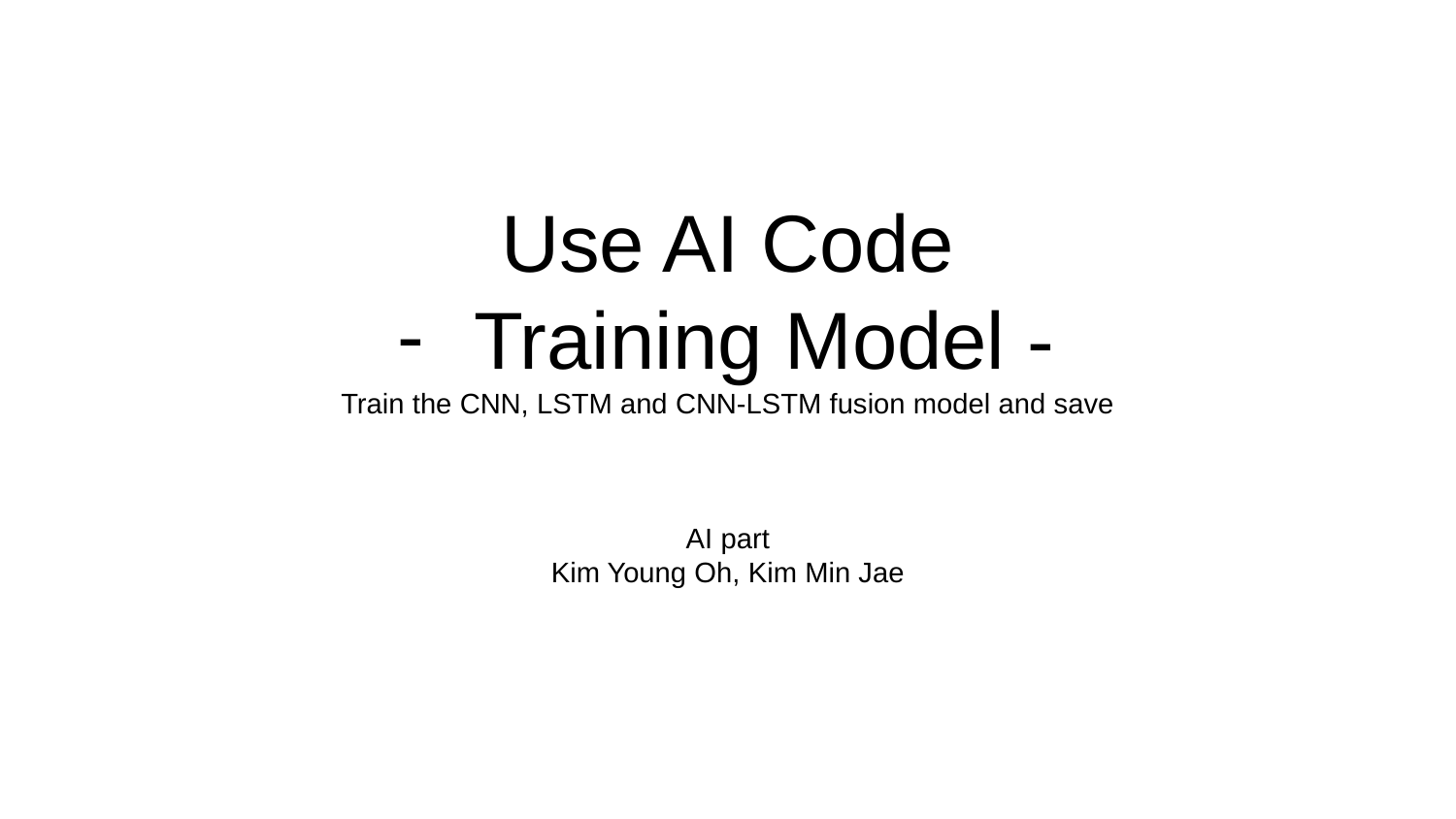

Use AI Code
Training Model -
Train the CNN, LSTM and CNN-LSTM fusion model and save

AI part
Kim Young Oh, Kim Min Jae